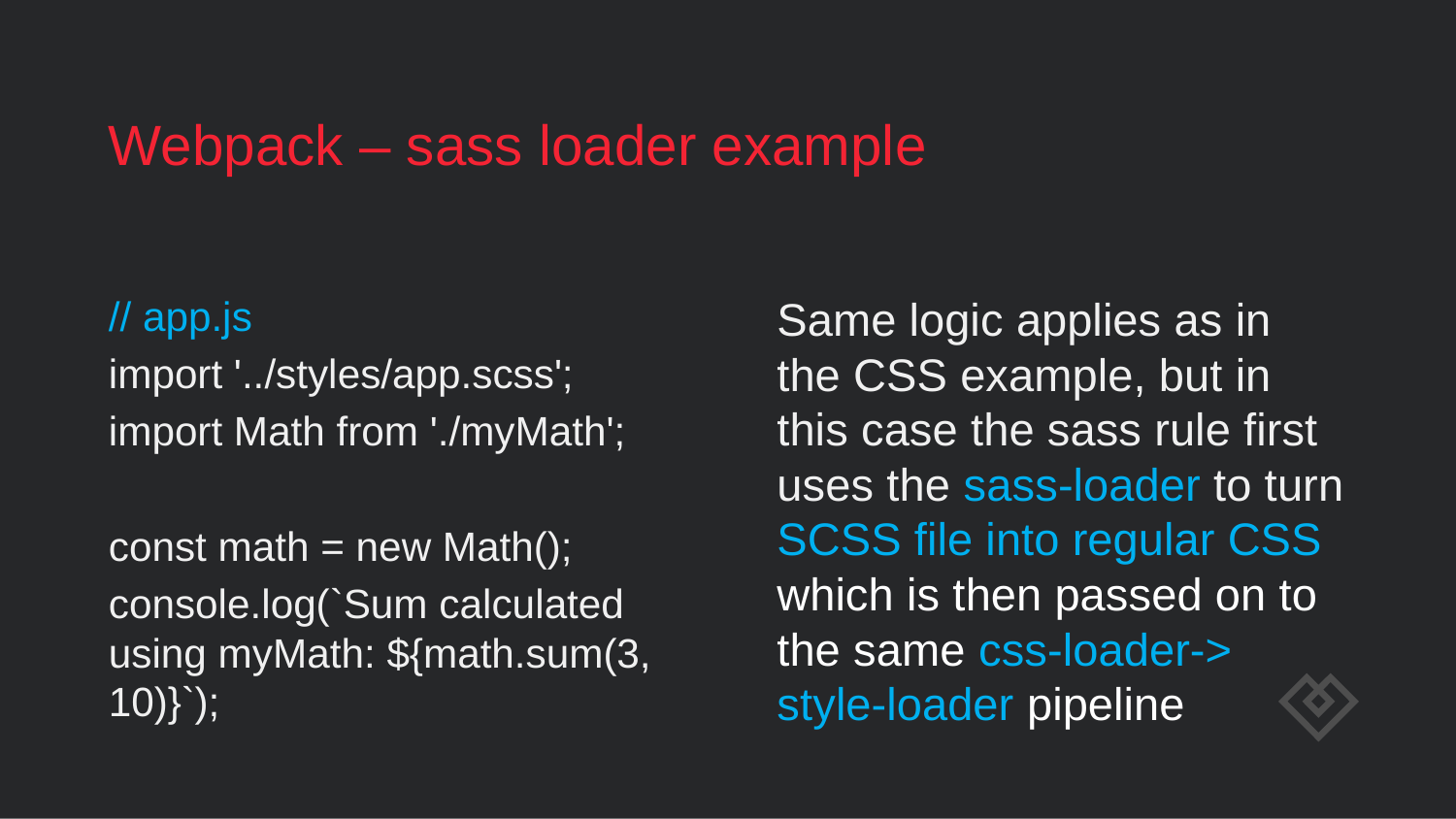

# Webpack – sass loader example
// app.js
import '../styles/app.scss';
import Math from './myMath';

const math = new Math();
console.log(`Sum calculated using myMath: ${math.sum(3, 10)}`);
Same logic applies as in the CSS example, but in this case the sass rule first uses the sass-loader to turn SCSS file into regular CSS which is then passed on to the same css-loader-> style-loader pipeline